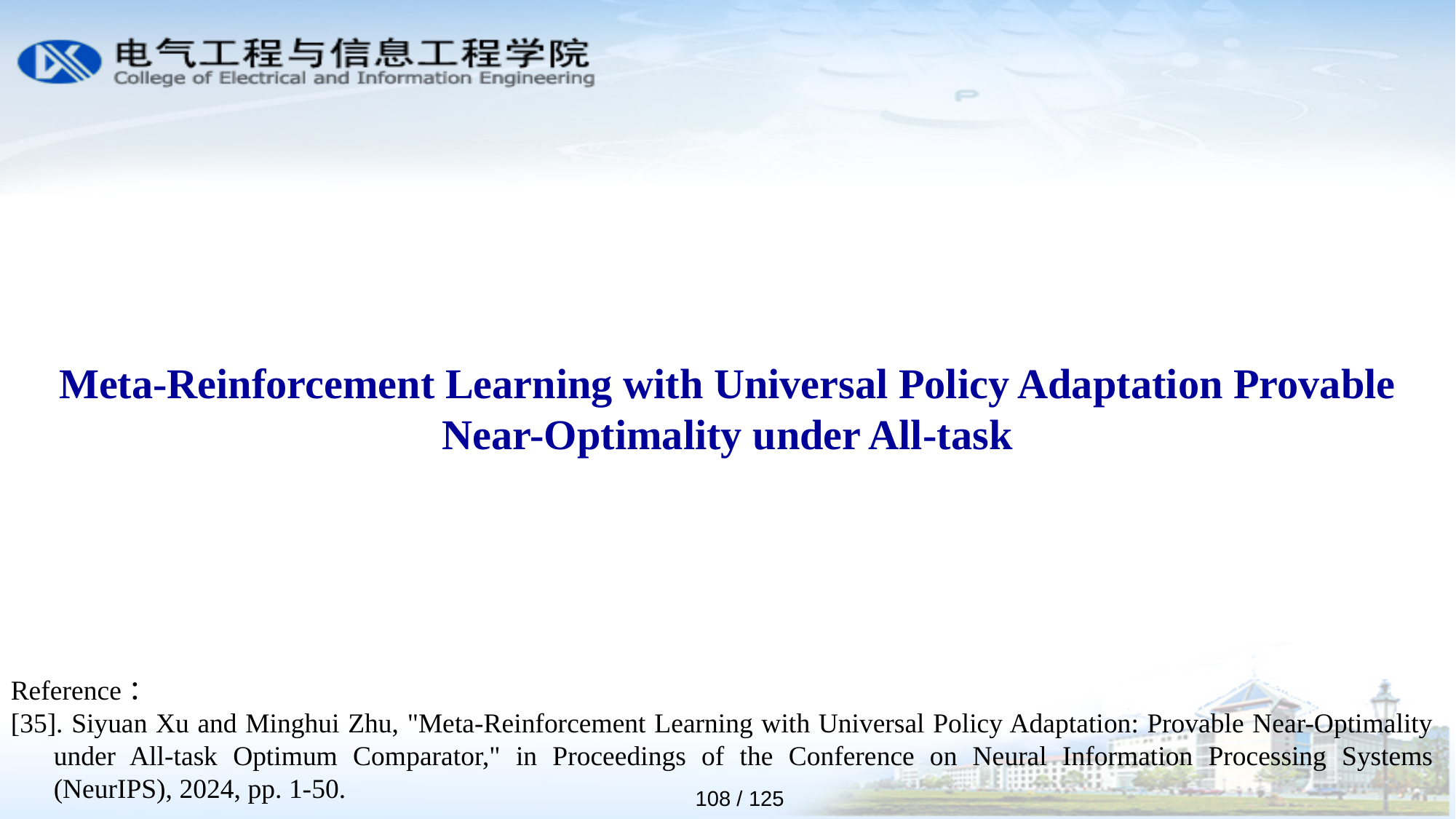

Meta-Reinforcement Learning with Universal Policy Adaptation Provable Near-Optimality under All-task

Reference：
[35]. Siyuan Xu and Minghui Zhu, "Meta-Reinforcement Learning with Universal Policy Adaptation: Provable Near-Optimality under All-task Optimum Comparator," in Proceedings of the Conference on Neural Information Processing Systems (NeurIPS), 2024, pp. 1-50.
108 / 125